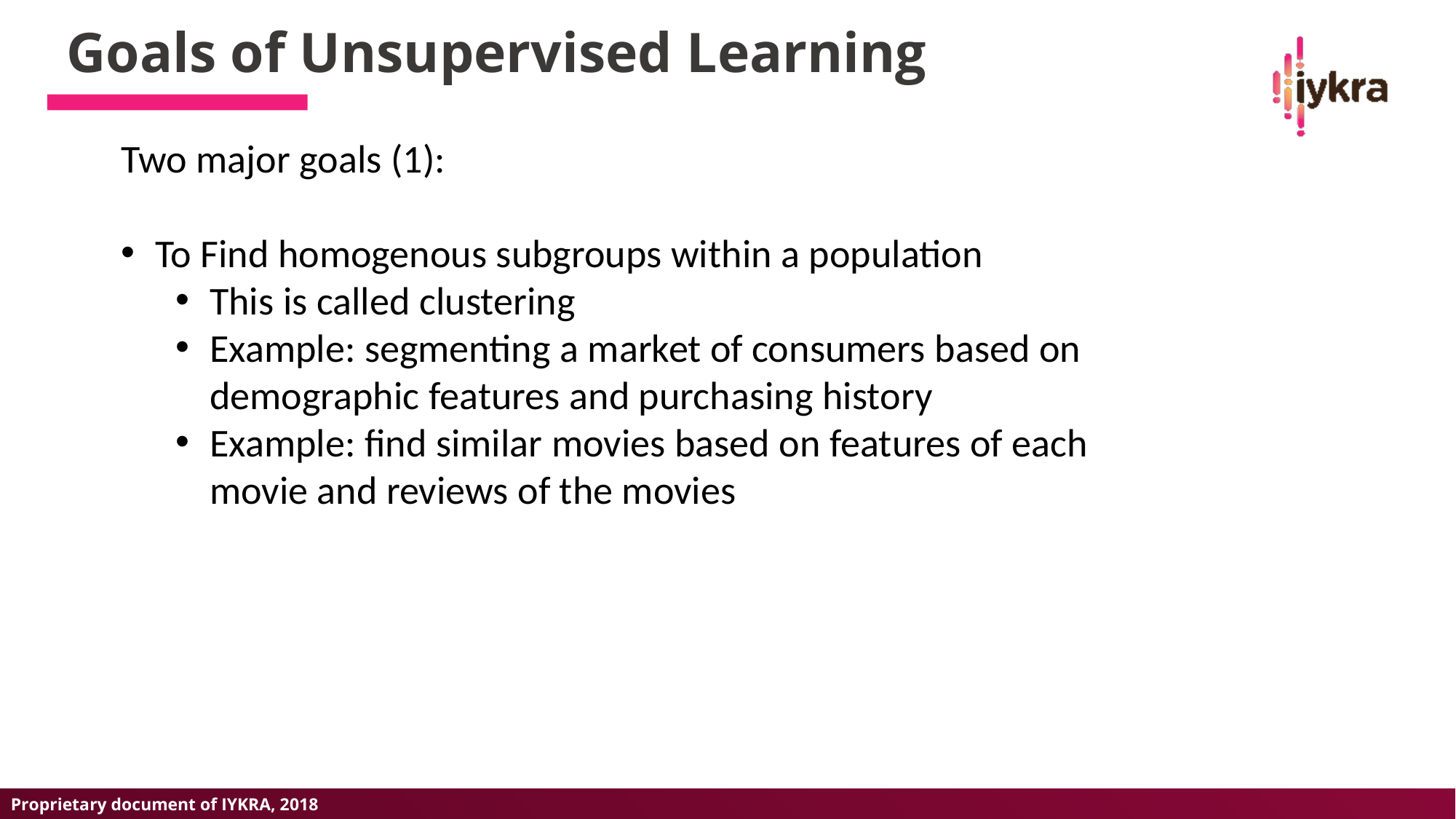

Goals of Unsupervised Learning
Two major goals (1):

To Find homogenous subgroups within a population
This is called clustering
Example: segmenting a market of consumers based on demographic features and purchasing history
Example: find similar movies based on features of each movie and reviews of the movies